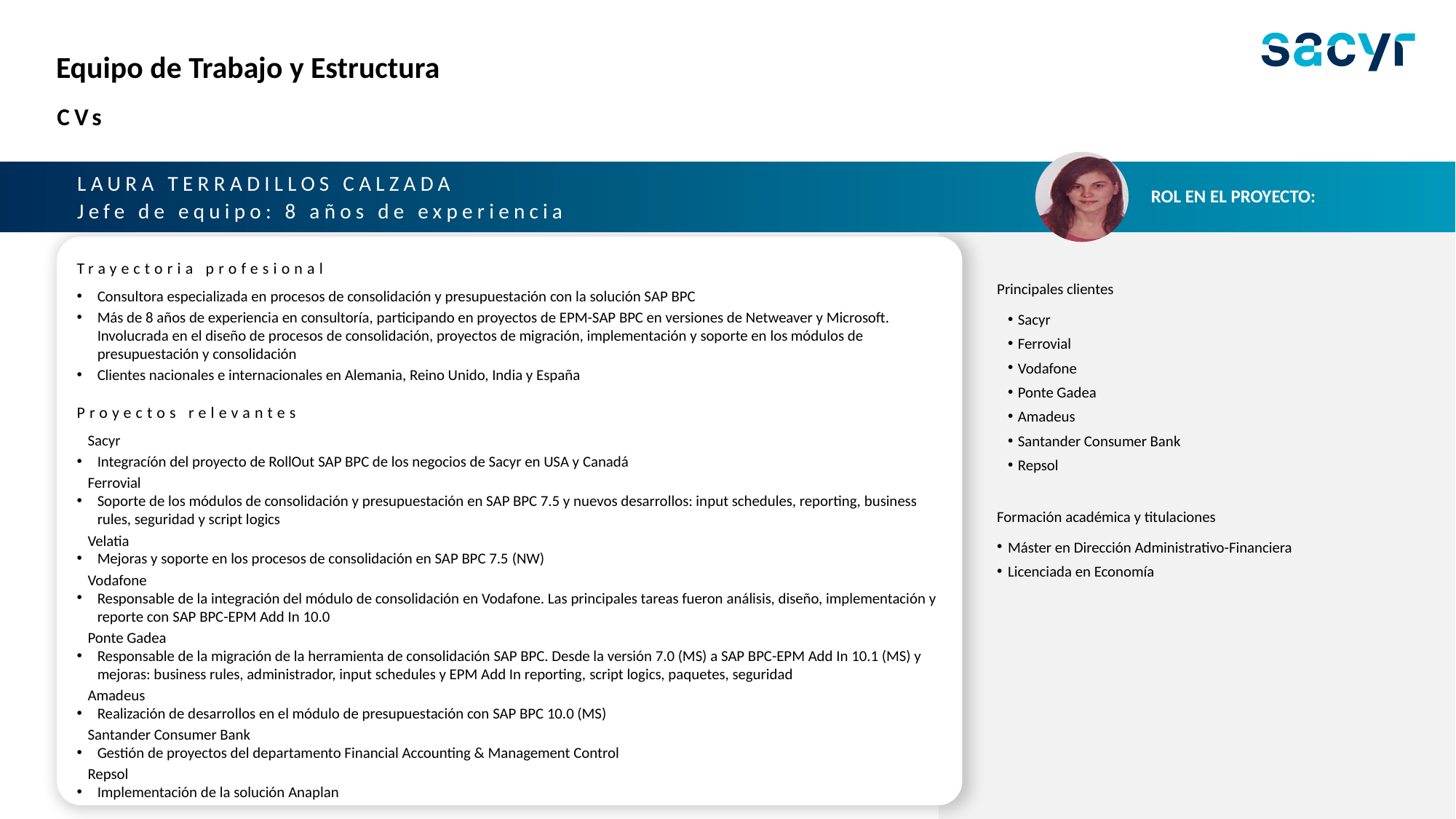

# Equipo de Trabajo y Estructura
CVs

LAURA TERRADILLOS CALZADA
Jefe de equipo: 8 años de experiencia
ROL EN EL PROYECTO:

Trayectoria profesional
Consultora especializada en procesos de consolidación y presupuestación con la solución SAP BPC
Más de 8 años de experiencia en consultoría, participando en proyectos de EPM-SAP BPC en versiones de Netweaver y Microsoft. Involucrada en el diseño de procesos de consolidación, proyectos de migración, implementación y soporte en los módulos de presupuestación y consolidación
Clientes nacionales e internacionales en Alemania, Reino Unido, India y España
Proyectos relevantes
Sacyr
Integracíón del proyecto de RollOut SAP BPC de los negocios de Sacyr en USA y Canadá
Ferrovial
Soporte de los módulos de consolidación y presupuestación en SAP BPC 7.5 y nuevos desarrollos: input schedules, reporting, business rules, seguridad y script logics
Velatia
Mejoras y soporte en los procesos de consolidación en SAP BPC 7.5 (NW)
Vodafone
Responsable de la integración del módulo de consolidación en Vodafone. Las principales tareas fueron análisis, diseño, implementación y reporte con SAP BPC-EPM Add In 10.0
Ponte Gadea
Responsable de la migración de la herramienta de consolidación SAP BPC. Desde la versión 7.0 (MS) a SAP BPC-EPM Add In 10.1 (MS) y mejoras: business rules, administrador, input schedules y EPM Add In reporting, script logics, paquetes, seguridad
Amadeus
Realización de desarrollos en el módulo de presupuestación con SAP BPC 10.0 (MS)
Santander Consumer Bank
Gestión de proyectos del departamento Financial Accounting & Management Control
Repsol
Implementación de la solución Anaplan

Principales clientes
Sacyr
Ferrovial
Vodafone
Ponte Gadea
Amadeus
Santander Consumer Bank
Repsol

Formación académica y titulaciones
Máster en Dirección Administrativo-Financiera
Licenciada en Economía